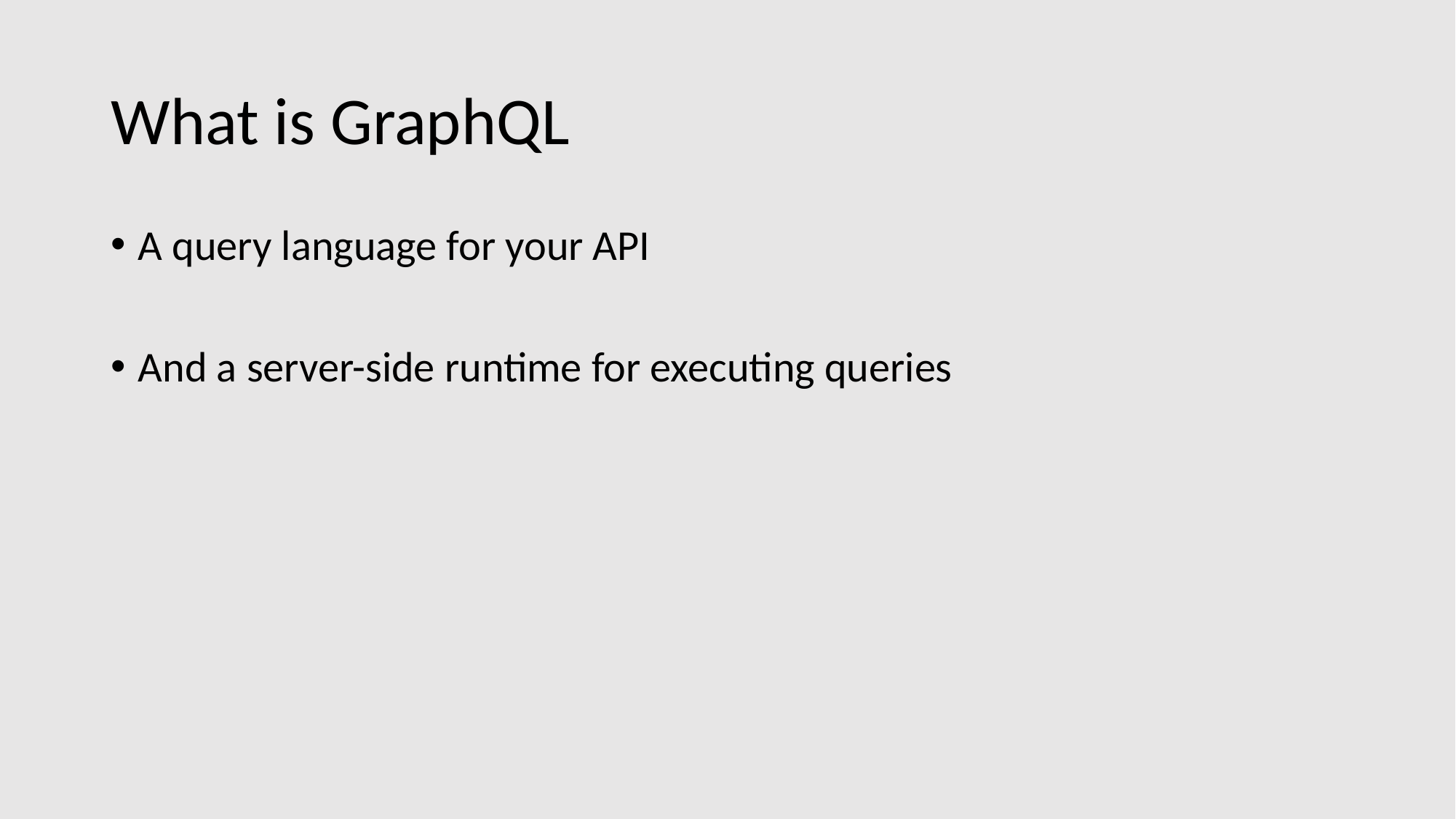

# What is GraphQL
A query language for your API

And a server-side runtime for executing queries